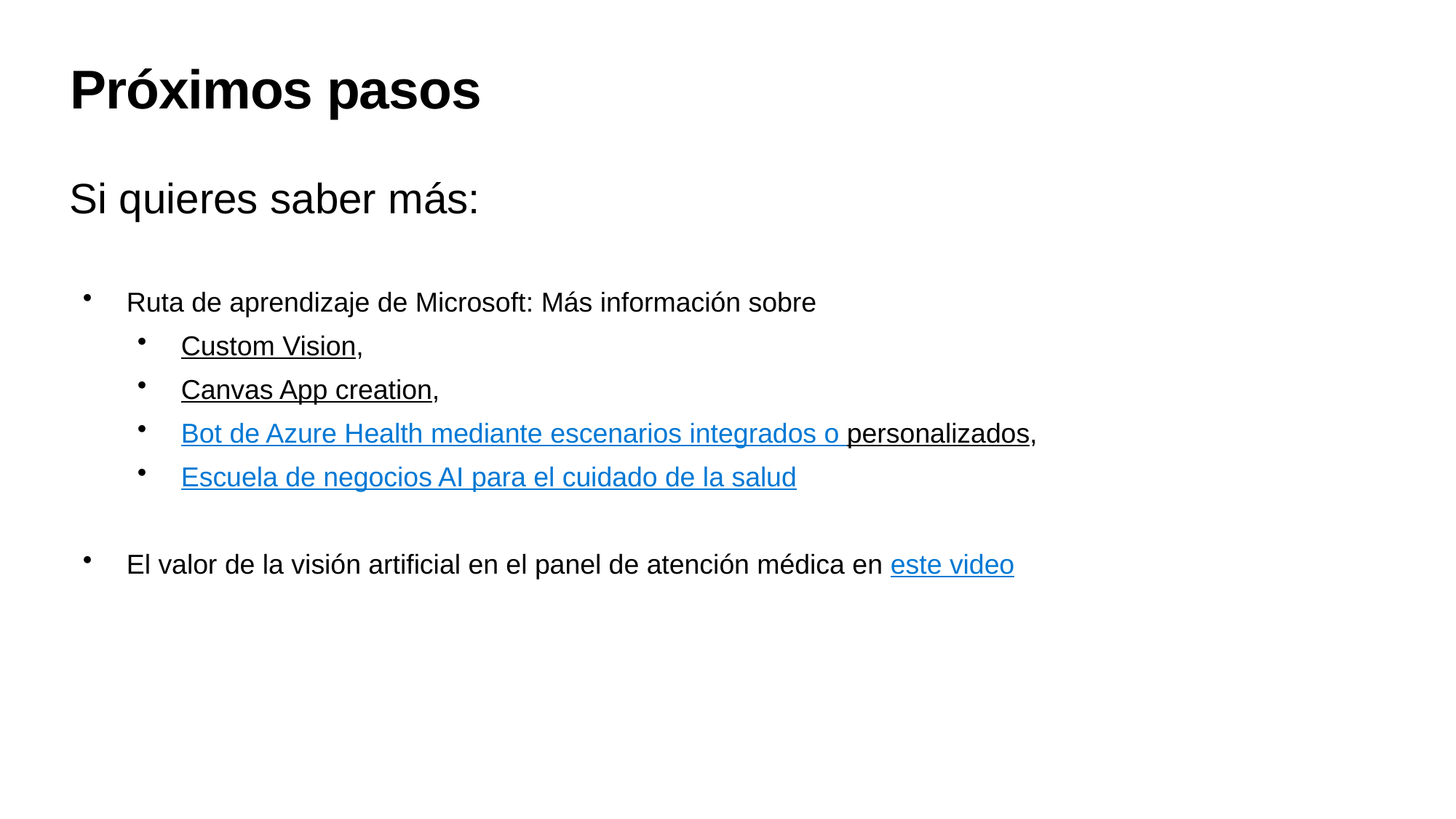

# Próximos pasos

Si quieres saber más:

Ruta de aprendizaje de Microsoft: Más información sobre
Custom Vision,
Canvas App creation,
Bot de Azure Health mediante escenarios integrados o personalizados,
Escuela de negocios AI para el cuidado de la salud

El valor de la visión artificial en el panel de atención médica en este video